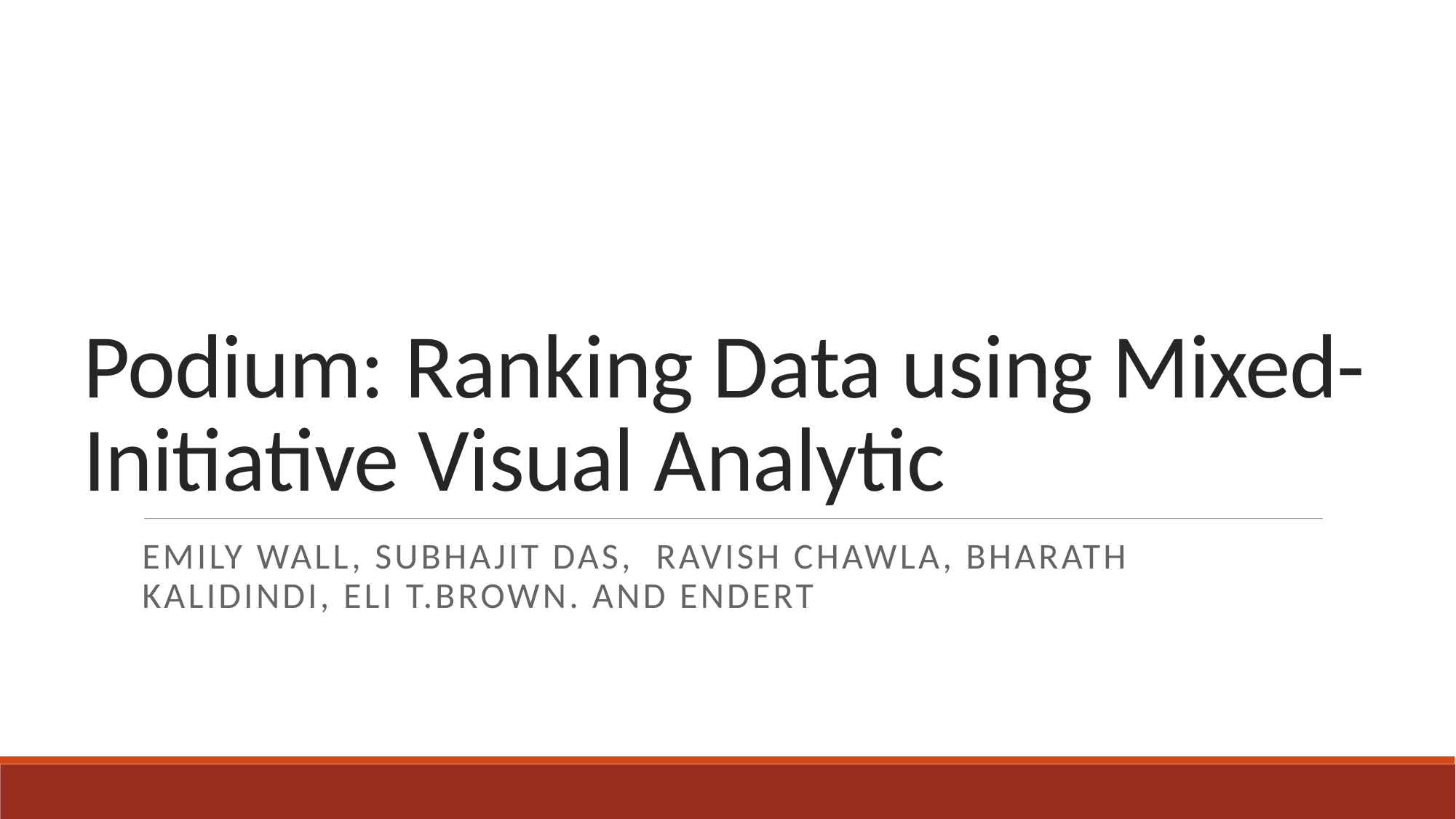

# Podium: Ranking Data using Mixed-Initiative Visual Analytic
Emily Wall, Subhajit Das,  Ravish Chawla, Bharath Kalidindi, Eli T.Brown. And Endert